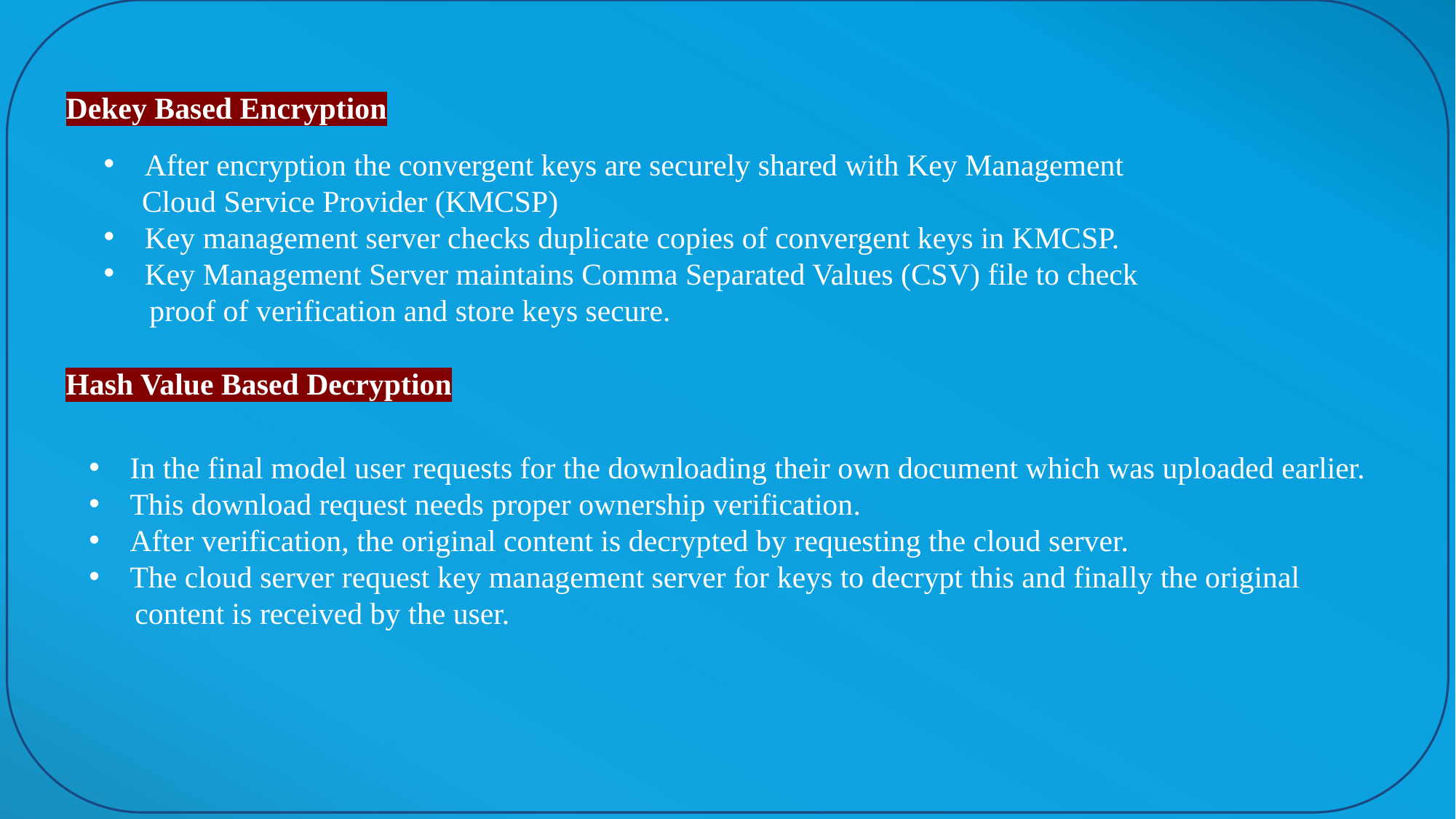

Dekey Based Encryption
After encryption the convergent keys are securely shared with Key Management
     Cloud Service Provider (KMCSP)
Key management server checks duplicate copies of convergent keys in KMCSP.
Key Management Server maintains Comma Separated Values (CSV) file to check
      proof of verification and store keys secure.

Hash Value Based Decryption
In the final model user requests for the downloading their own document which was uploaded earlier.
This download request needs proper ownership verification.
After verification, the original content is decrypted by requesting the cloud server.
The cloud server request key management server for keys to decrypt this and finally the original
      content is received by the user.